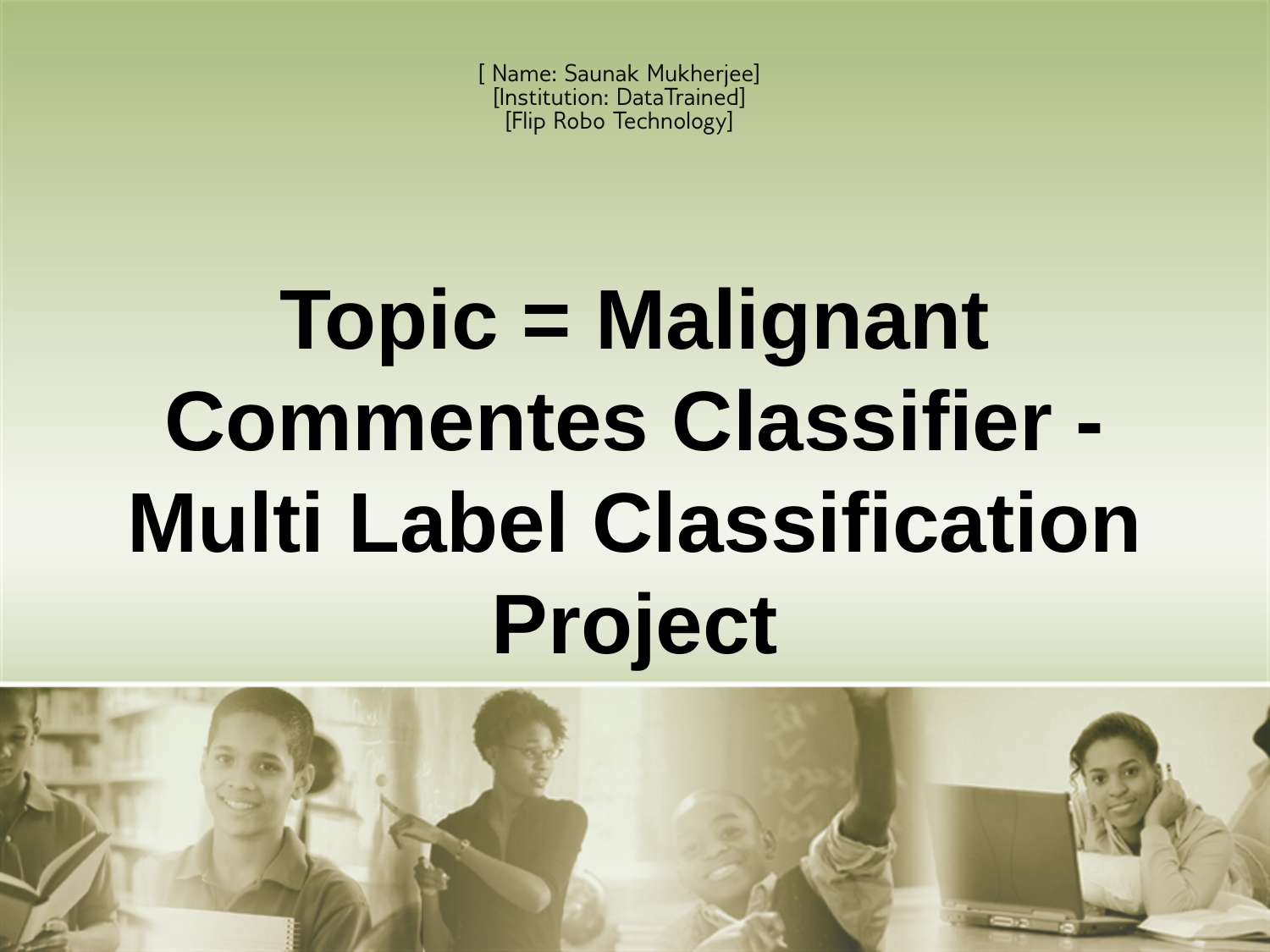

[ Name: Saunak Mukherjee]
[Institution: DataTrained]
[Flip Robo Technology]
# Topic = Malignant Commentes Classifier - Multi Label Classification Project